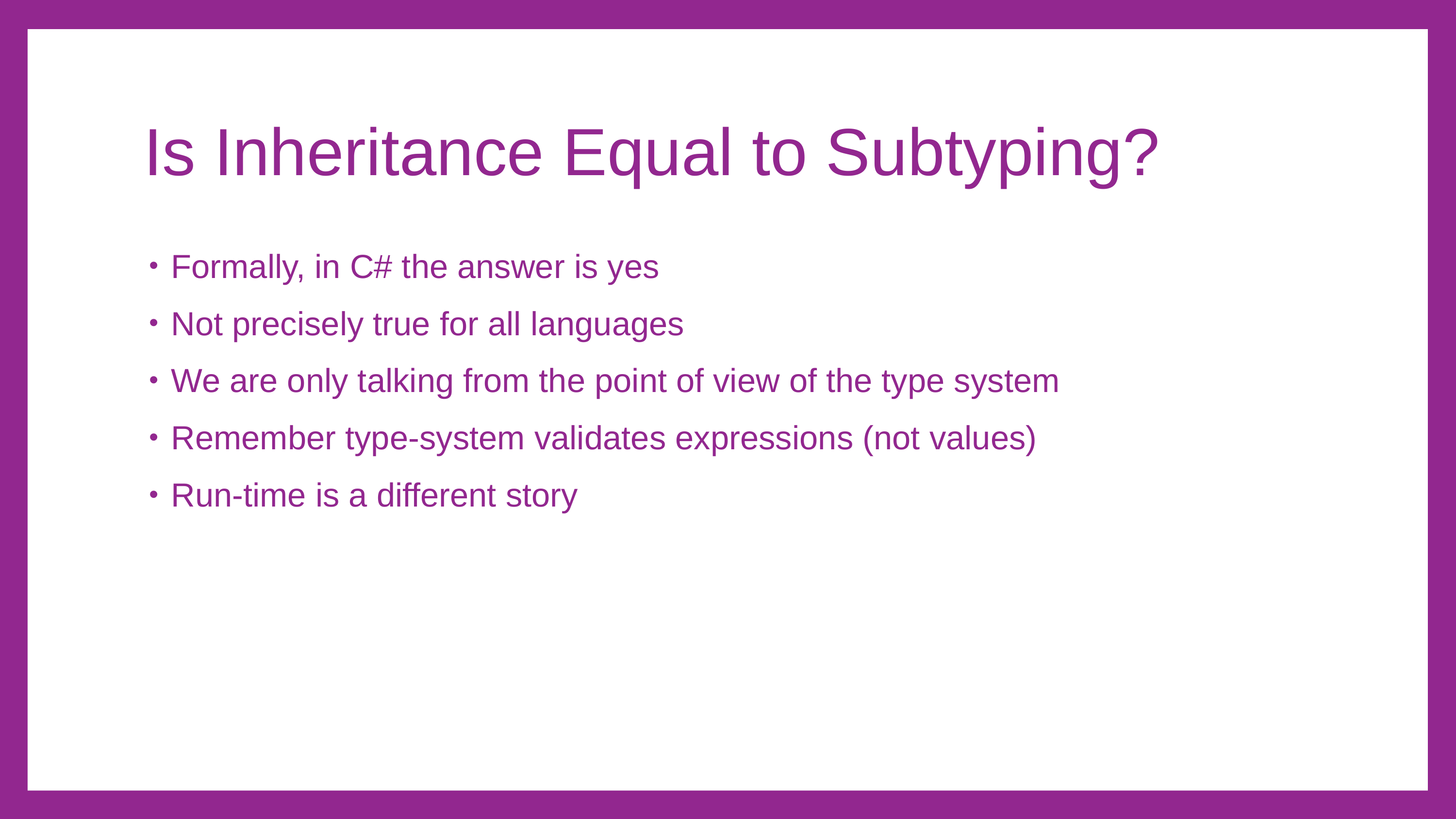

# Is Inheritance Equal to Subtyping?
Formally, in C# the answer is yes
Not precisely true for all languages
We are only talking from the point of view of the type system
Remember type-system validates expressions (not values)
Run-time is a different story